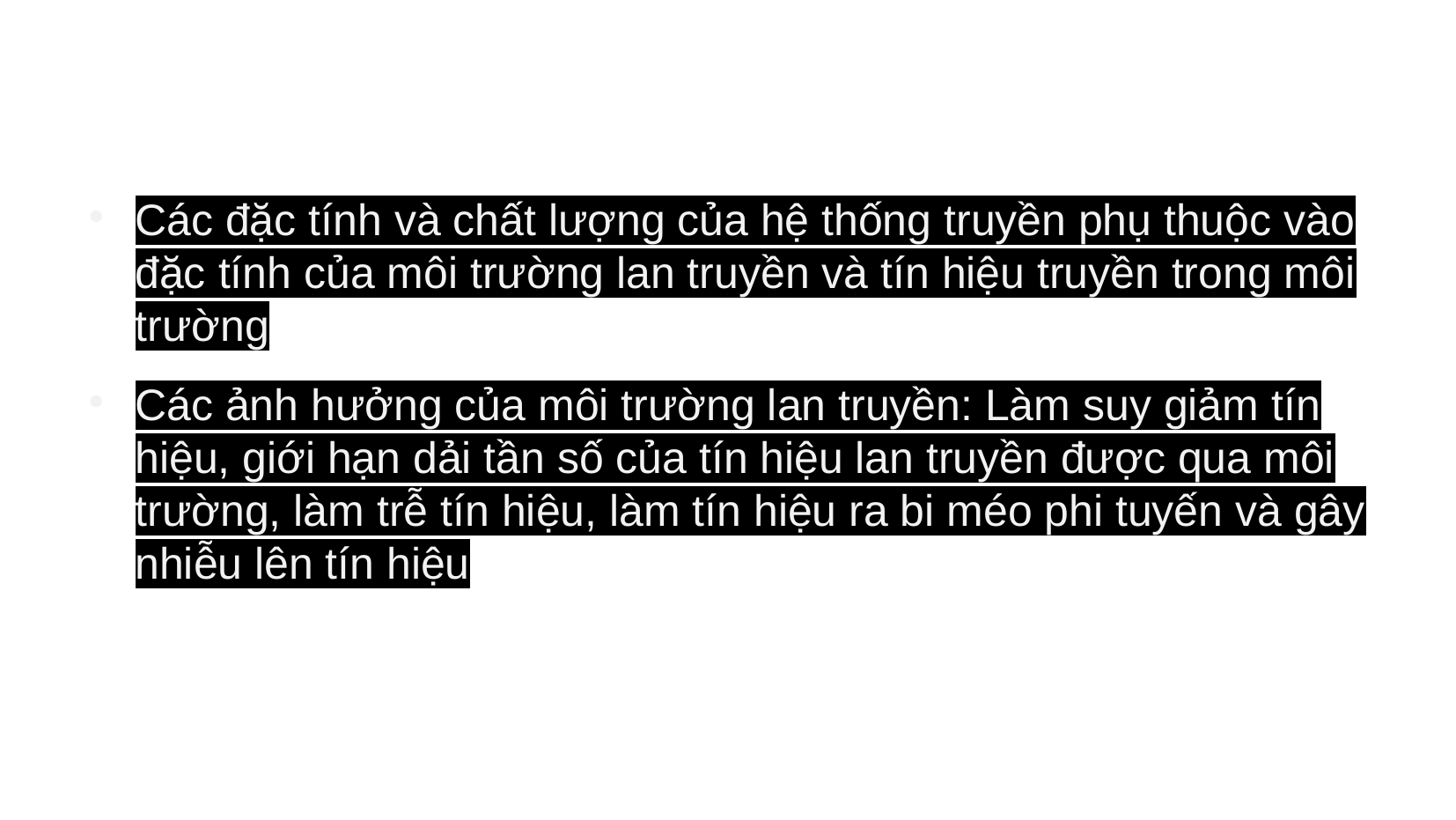

Các đặc tính và chất lượng của hệ thống truyền phụ thuộc vào đặc tính của môi trường lan truyền và tín hiệu truyền trong môi trường
Các ảnh hưởng của môi trường lan truyền: Làm suy giảm tín hiệu, giới hạn dải tần số của tín hiệu lan truyền được qua môi trường, làm trễ tín hiệu, làm tín hiệu ra bi méo phi tuyến và gây nhiễu lên tín hiệu
1B.2. Ảnh hưởng của môi trường lan truyền.